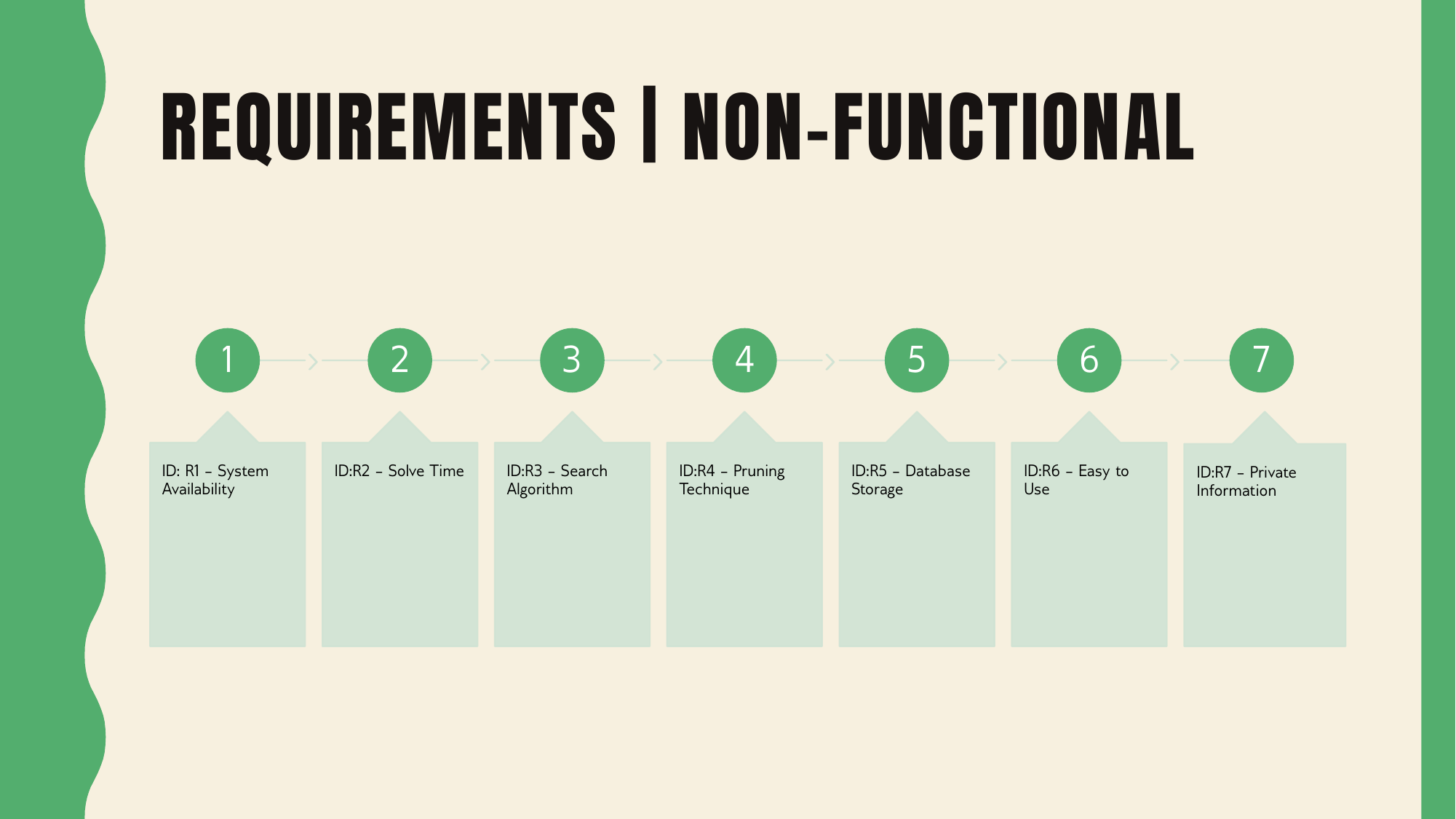

# Requirements | Non-functional
1
ID: R1 – System Availability
2
ID:R2 – Solve Time
3
ID:R3 – Search Algorithm
4
ID:R4 – Pruning Technique
5
ID:R5 – Database Storage
6
ID:R6 – Easy to Use
7
ID:R7 – Private Information